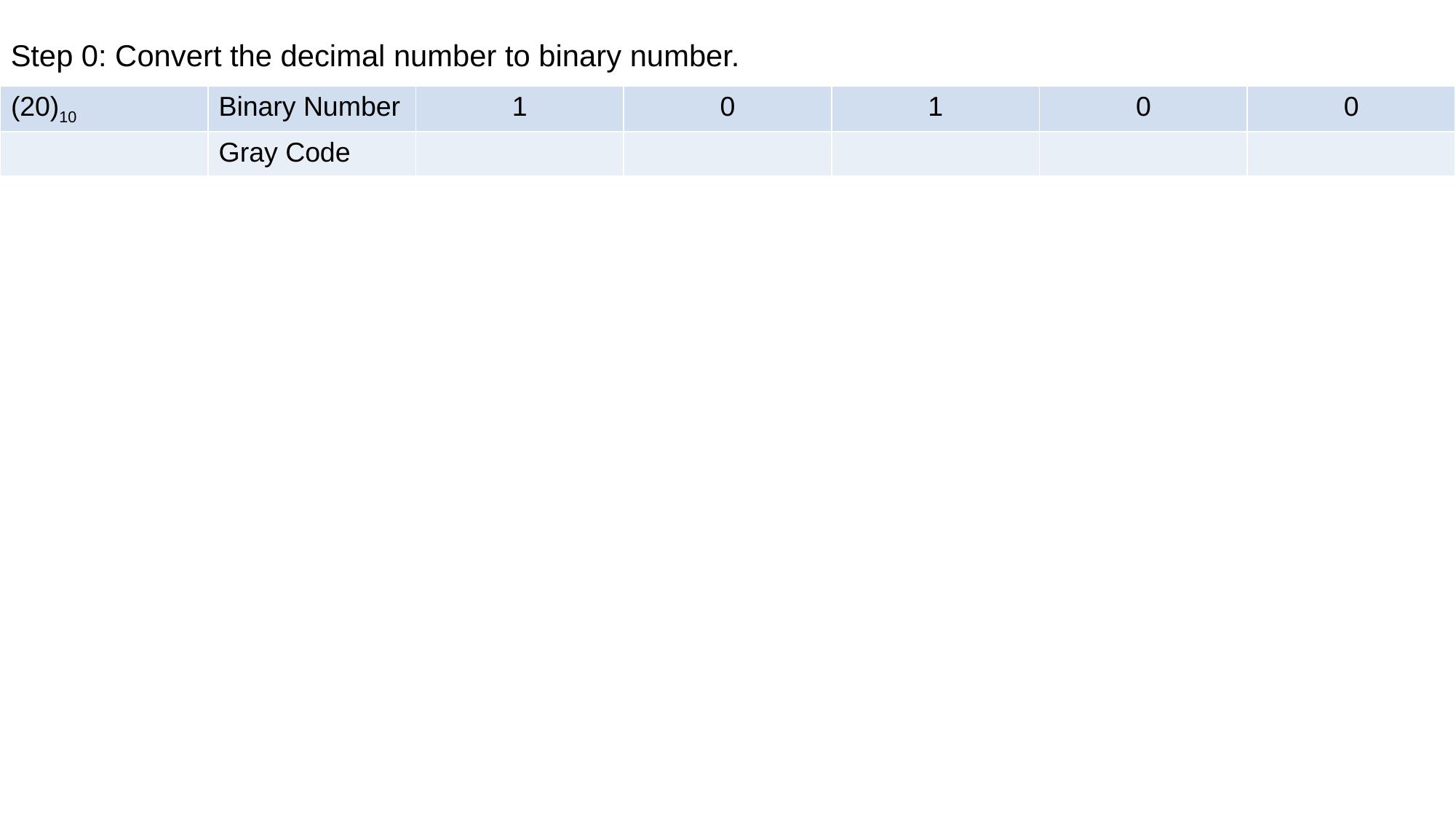

Step 0: Convert the decimal number to binary number.
| (20)10 | Binary Number | 1 | 0 | 1 | 0 | 0 |
| --- | --- | --- | --- | --- | --- | --- |
|  | Gray Code |  |  |  |  |  |